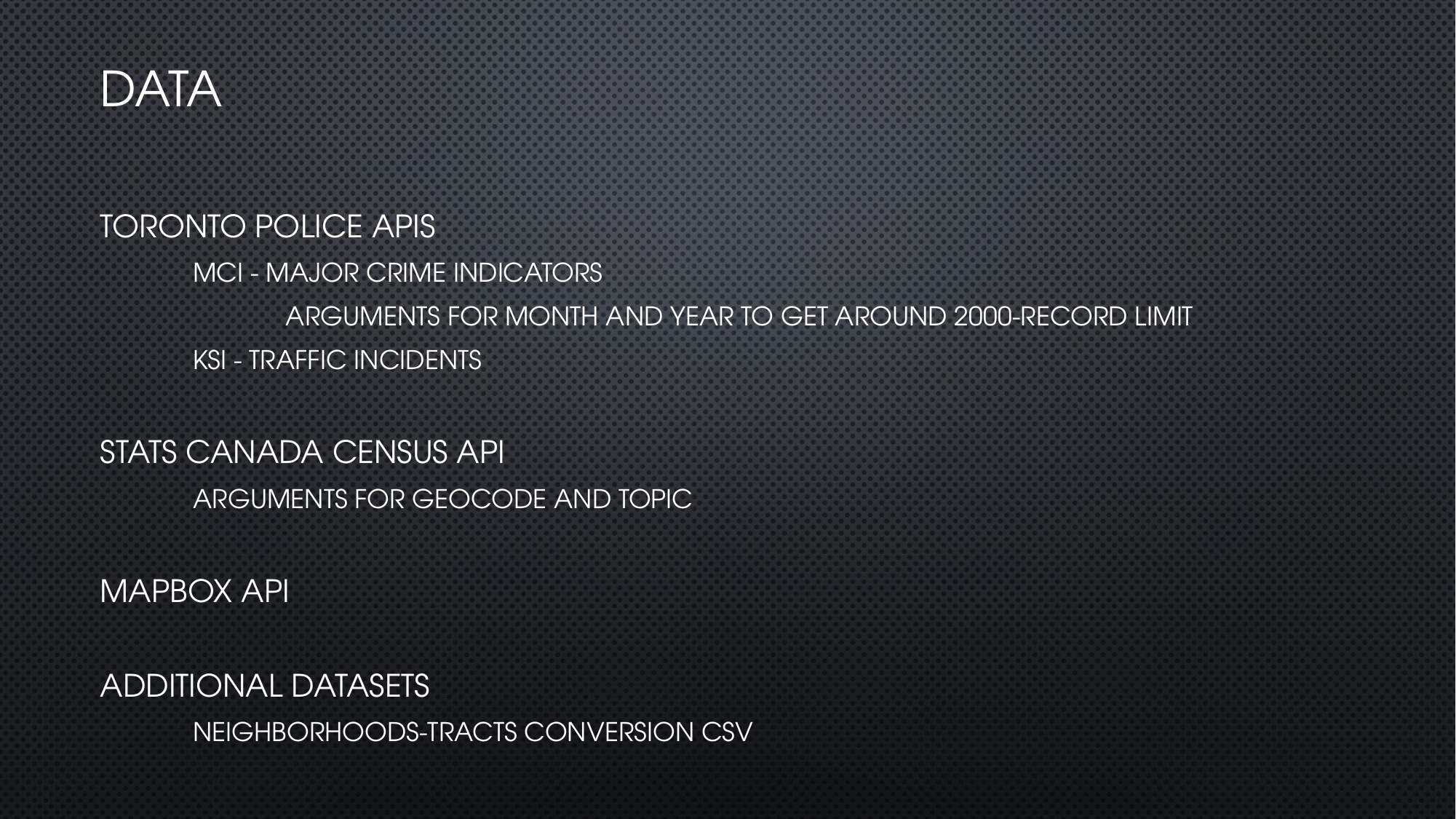

# DATA
TORONTO POLICE APIS
	MCI - MAJOR CRIME INDICATORS
		ARGUMENTS FOR MONTH AND YEAR TO GET AROUND 2000-RECORD LIMIT
	KSI - TRAFFIC INCIDENTS

STATS CANADA CENSUS API
	ARGUMENTS FOR GEOCODE AND TOPIC

MAPBOX API

ADDITIONAL DATASETS
	NEIGHBORHOODS-TRACTS CONVERSION CSV